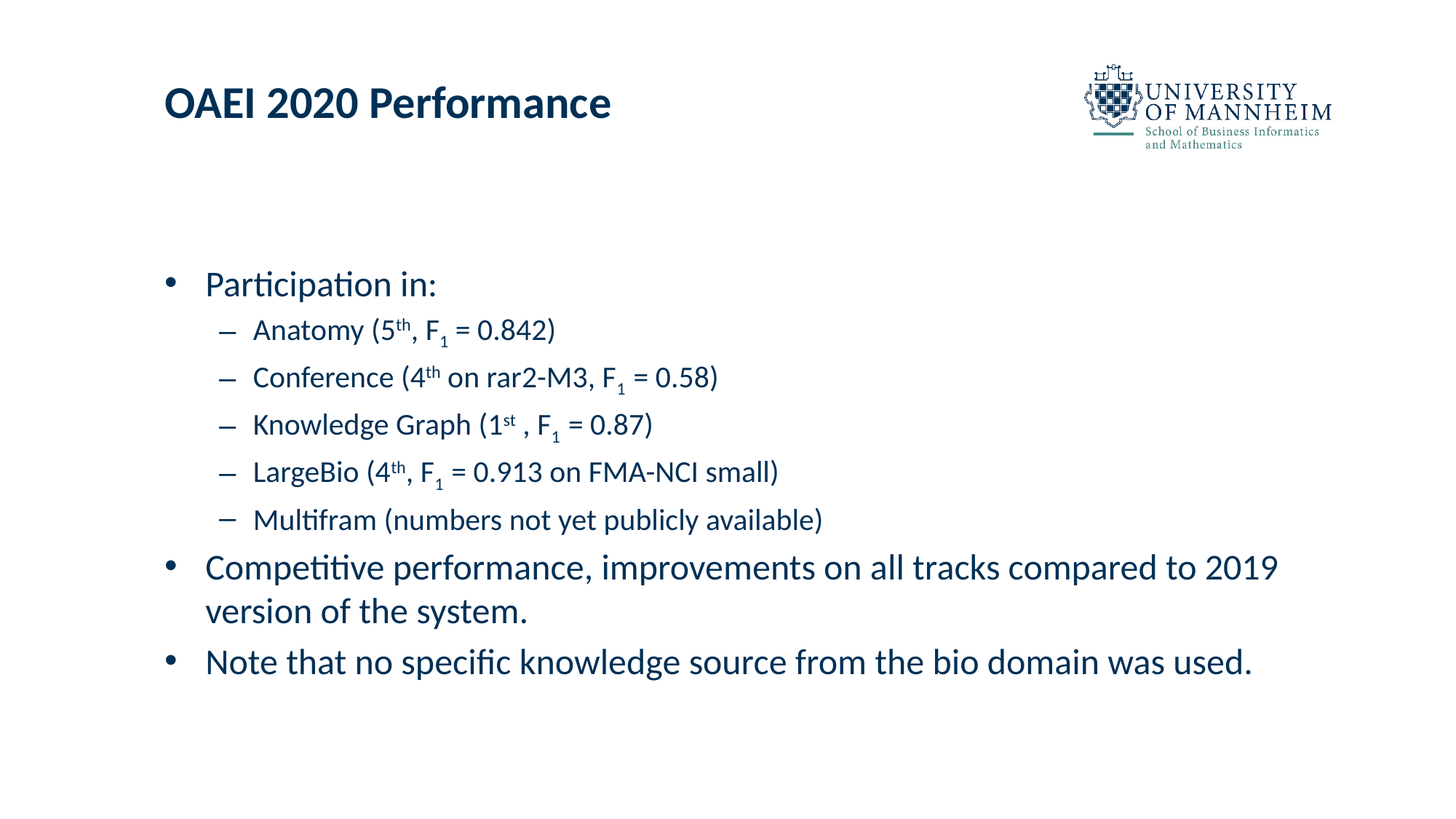

# OAEI 2020 Performance
Participation in:
Anatomy (5th, F1 = 0.842)
Conference (4th on rar2-M3, F1  = 0.58)
Knowledge Graph (1st , F1  = 0.87)
LargeBio (4th, F1  = 0.913 on FMA-NCI small)
Multifram (numbers not yet publicly available)
Competitive performance, improvements on all tracks compared to 2019 version of the system.
Note that no specific knowledge source from the bio domain was used.